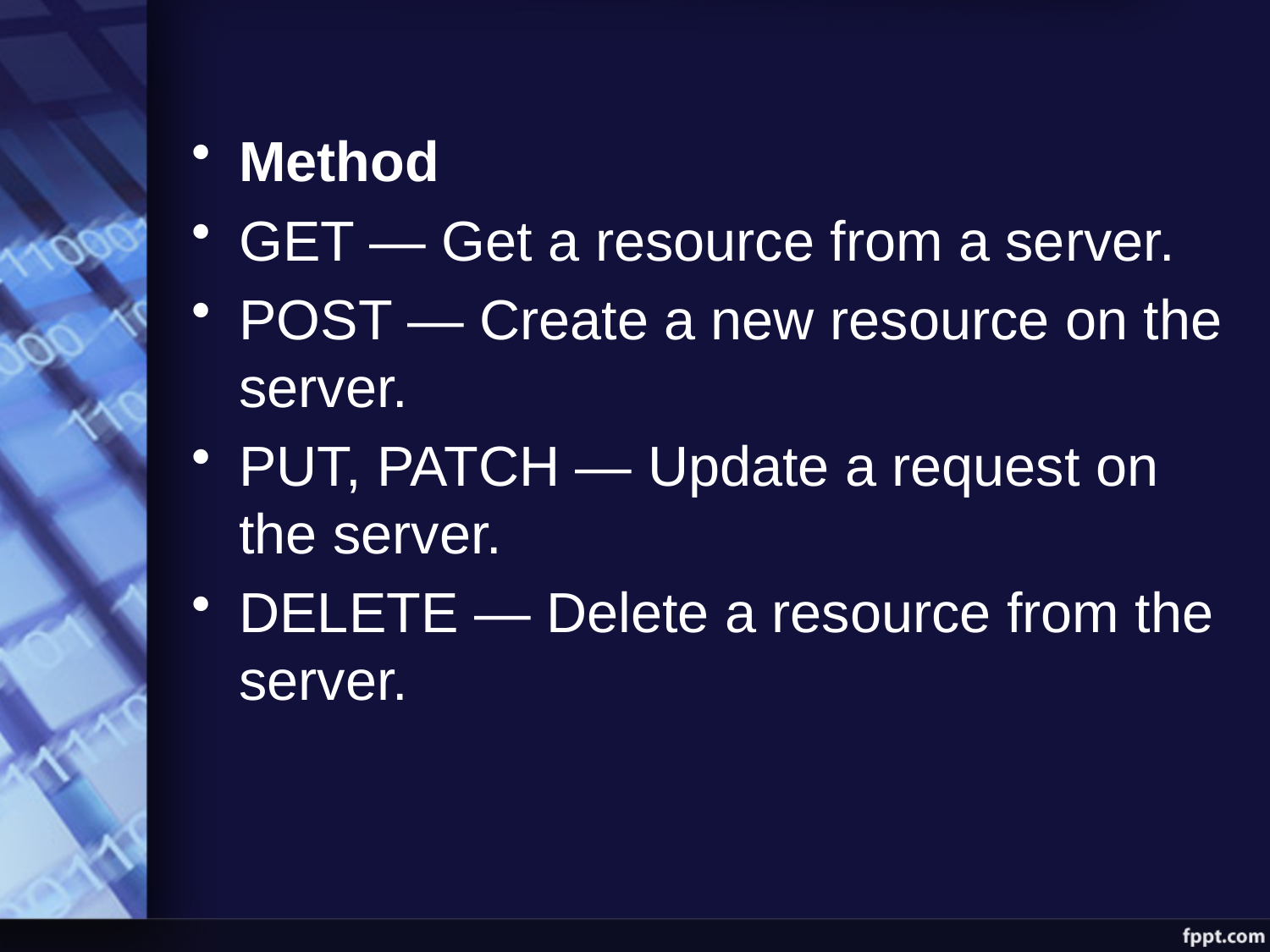

Method
GET — Get a resource from a server.
POST — Create a new resource on the server.
PUT, PATCH — Update a request on the server.
DELETE — Delete a resource from the server.